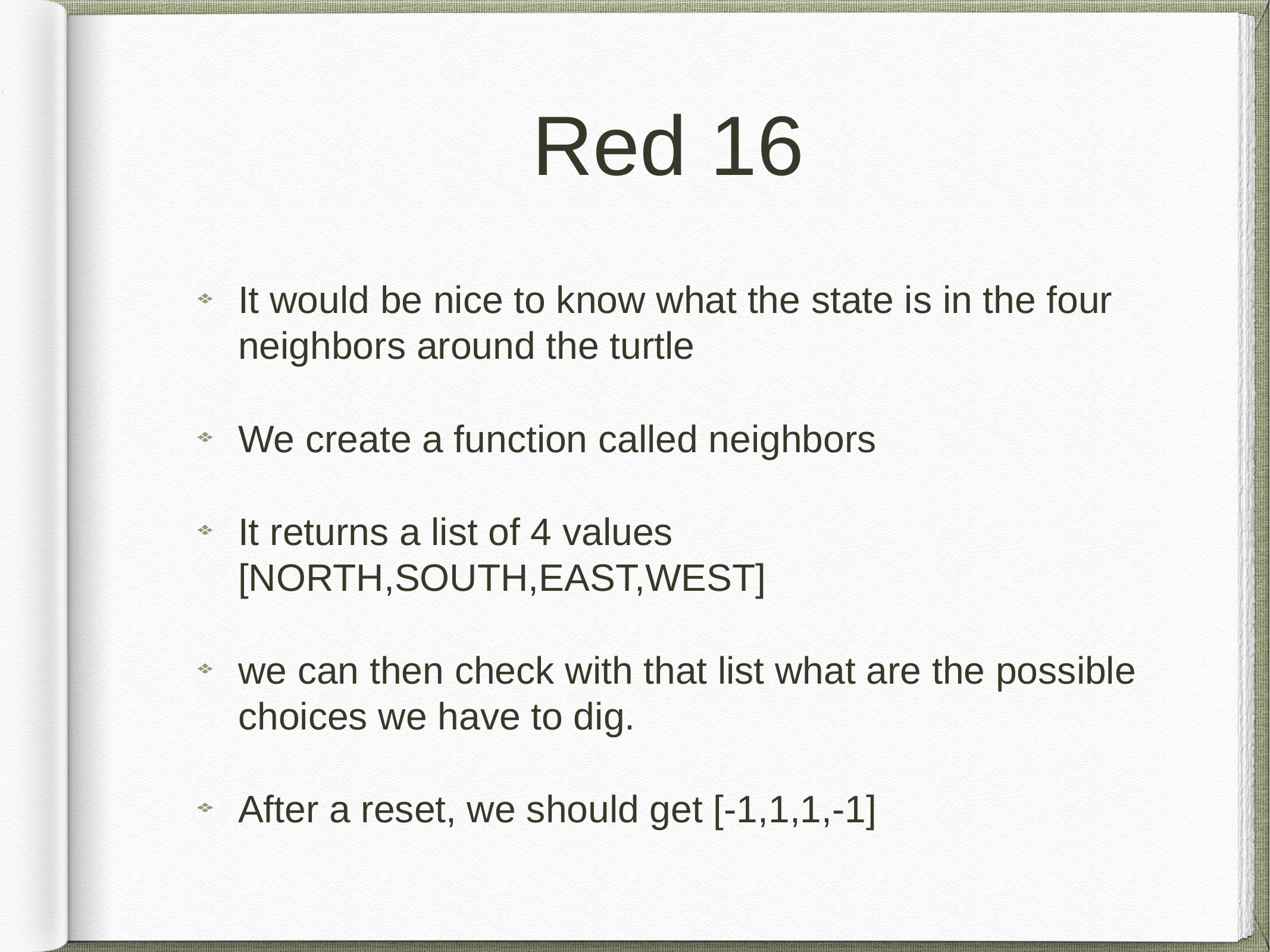

# Red 16
It would be nice to know what the state is in the four neighbors around the turtle
We create a function called neighbors
It returns a list of 4 values [NORTH,SOUTH,EAST,WEST]
we can then check with that list what are the possible choices we have to dig.
After a reset, we should get [-1,1,1,-1]